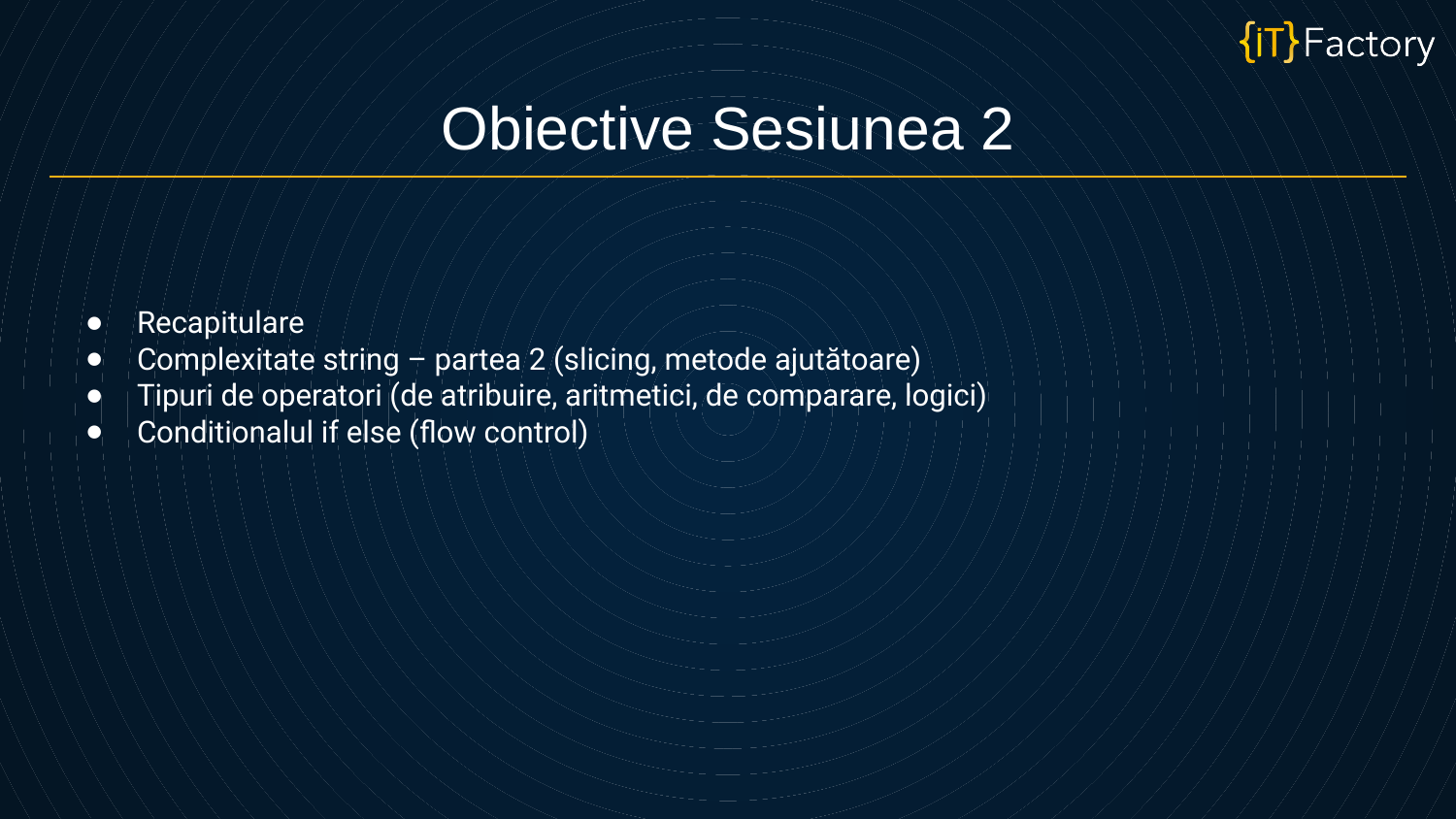

Obiective Sesiunea 2
Recapitulare
Complexitate string – partea 2 (slicing, metode ajutătoare)
Tipuri de operatori (de atribuire, aritmetici, de comparare, logici)
Conditionalul if else (flow control)